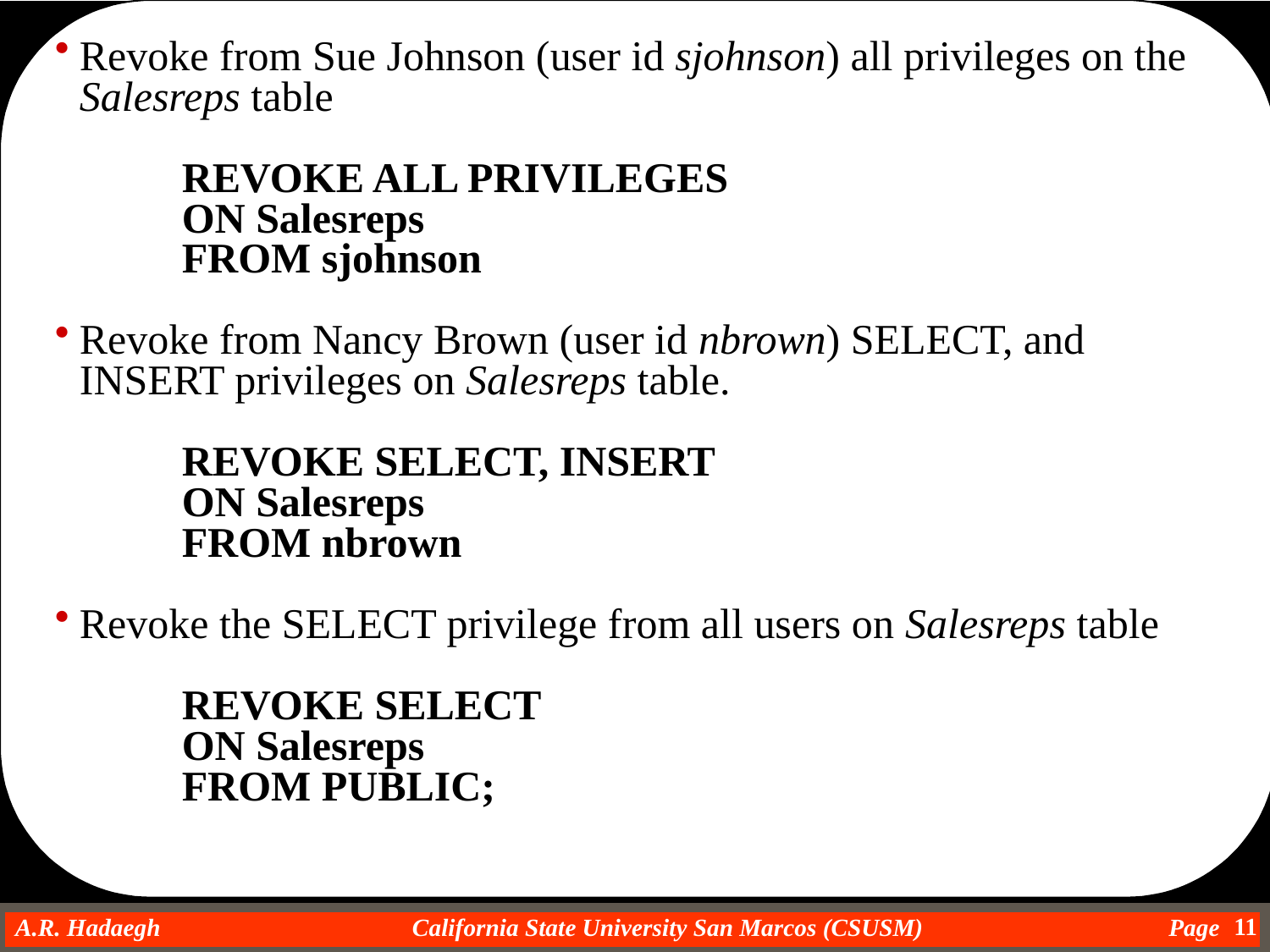

Revoke from Sue Johnson (user id sjohnson) all privileges on the Salesreps table

	REVOKE ALL PRIVILEGES
	ON Salesreps
	FROM sjohnson

Revoke from Nancy Brown (user id nbrown) SELECT, and INSERT privileges on Salesreps table.

	REVOKE SELECT, INSERT
	ON Salesreps
	FROM nbrown

Revoke the SELECT privilege from all users on Salesreps table

	REVOKE SELECT
	ON Salesreps
	FROM PUBLIC;
11